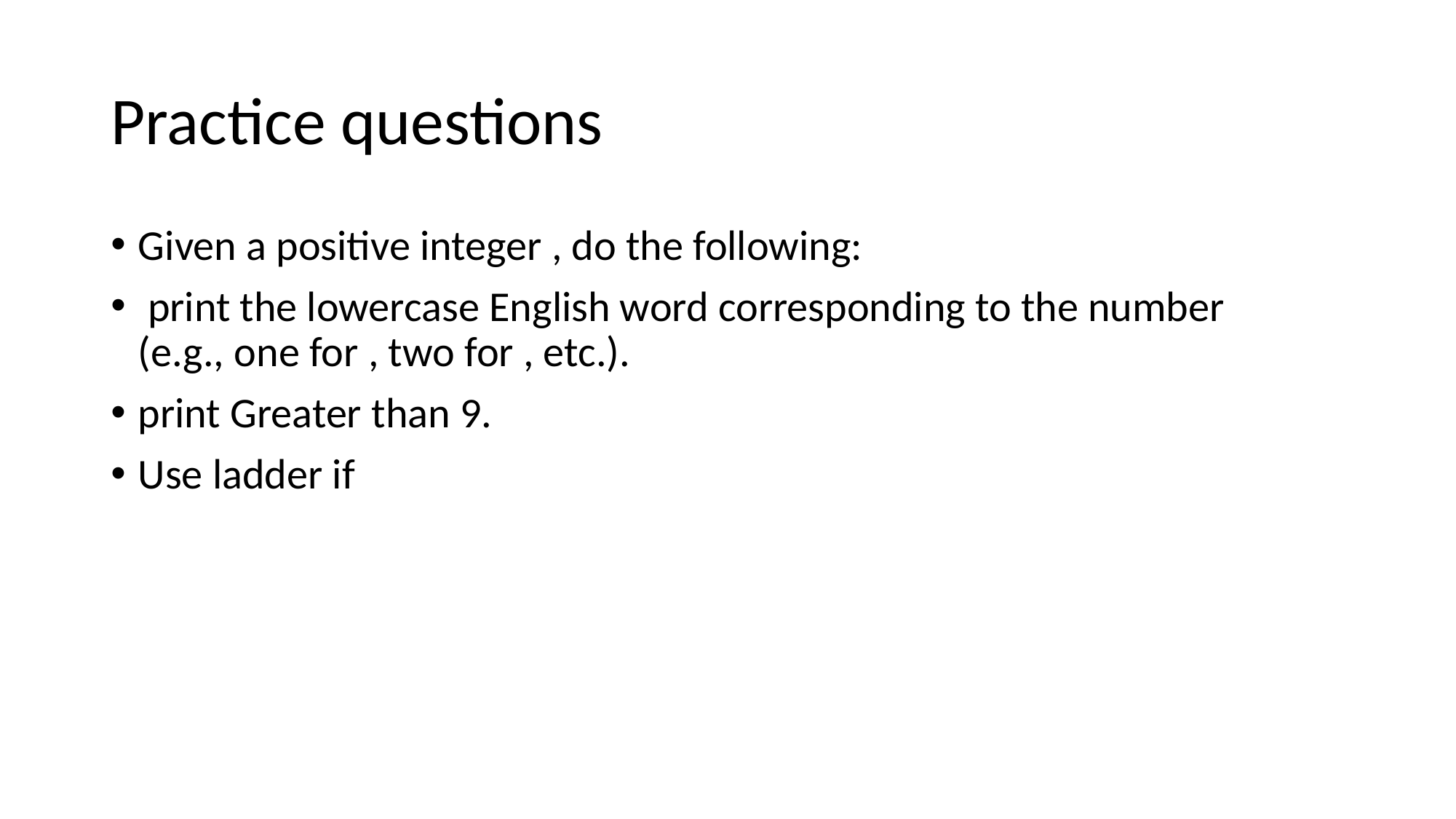

# Practice questions
Given a positive integer , do the following:
 print the lowercase English word corresponding to the number (e.g., one for , two for , etc.).
print Greater than 9.
Use ladder if